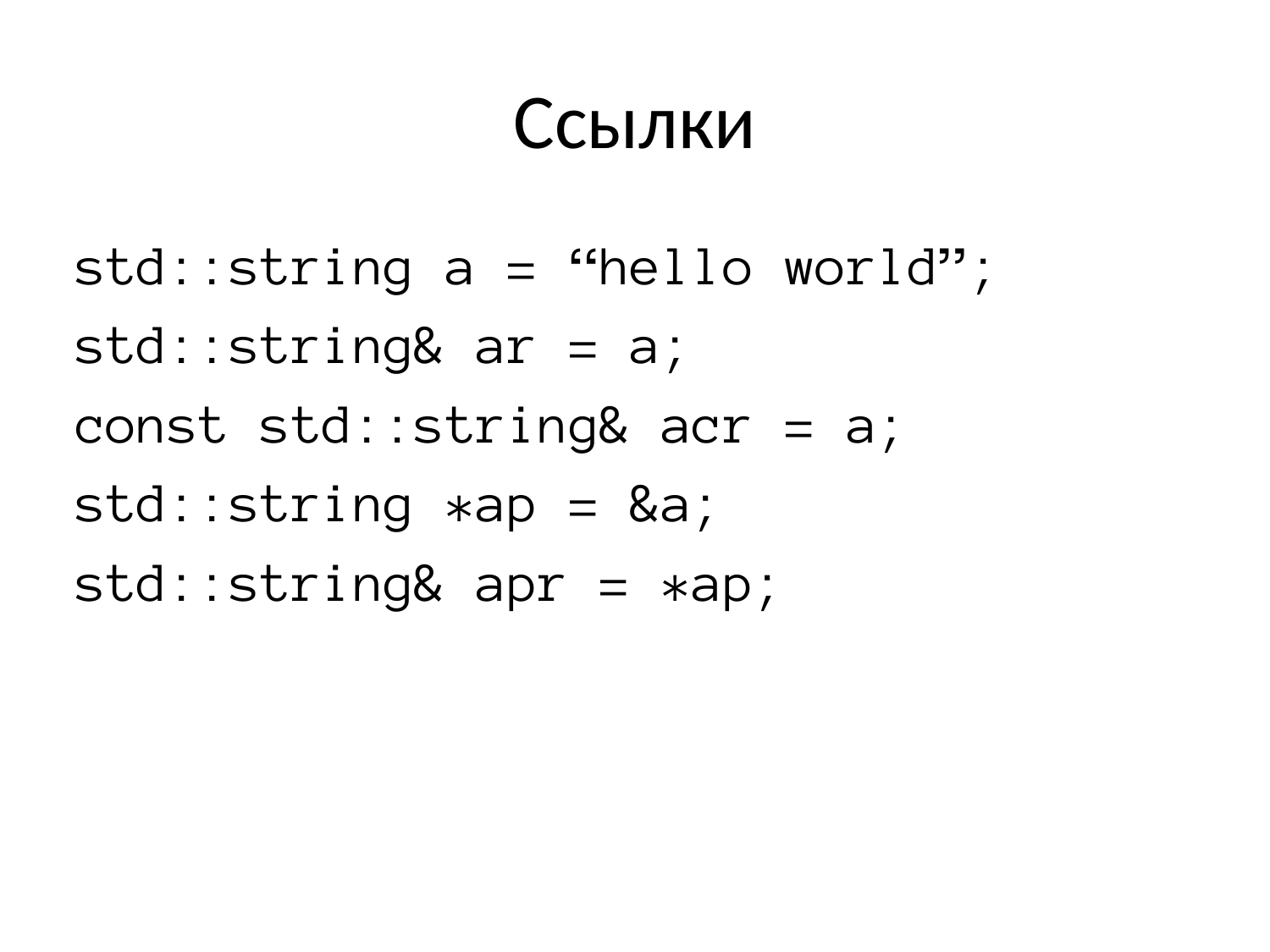

# Ссылки
std::string a = “hello world”;
std::string& ar = a;
const std::string& acr = a;
std::string *ap = &a;
std::string& apr = *ap;